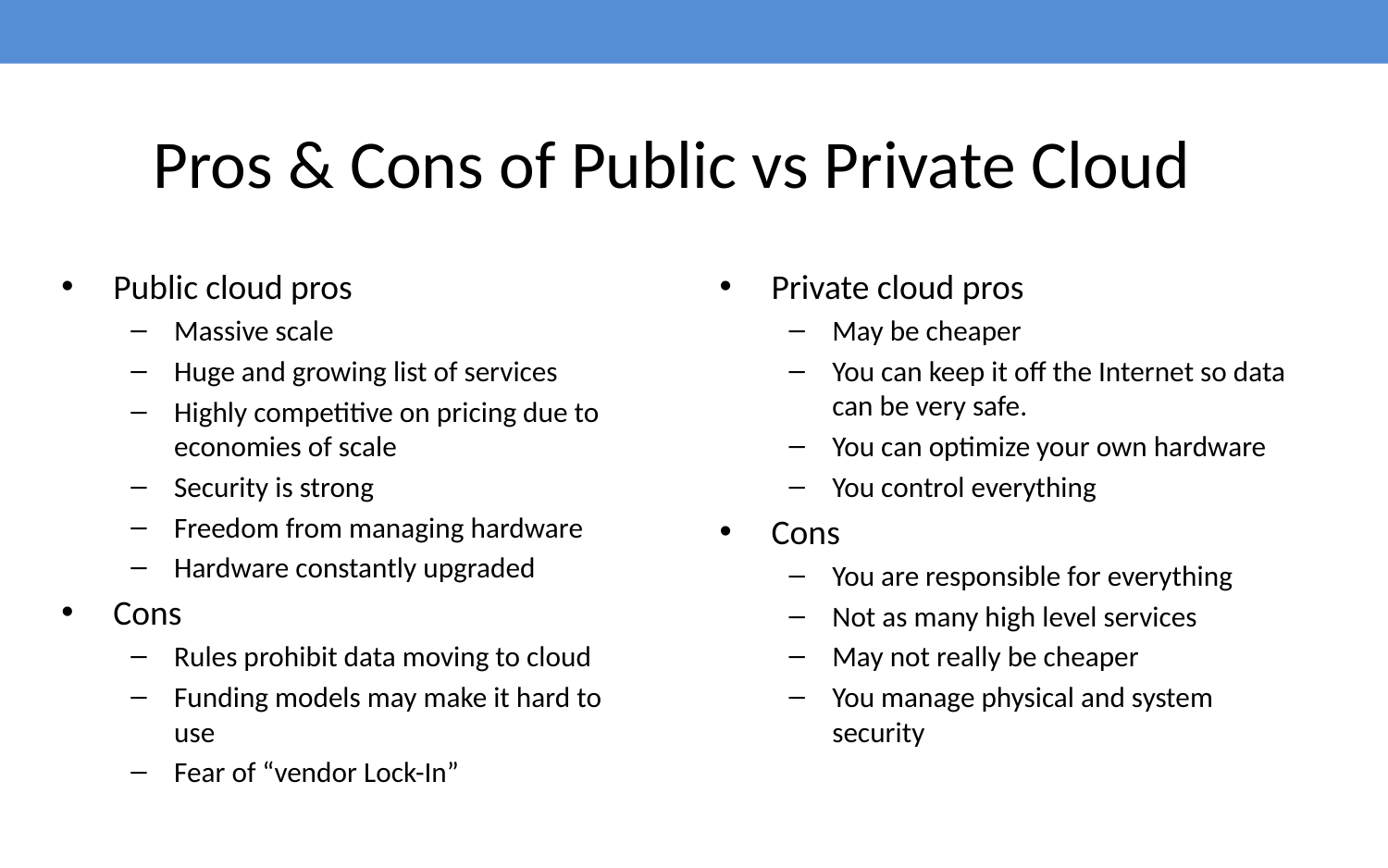

# Pros & Cons of Public vs Private Cloud
Public cloud pros
Massive scale
Huge and growing list of services
Highly competitive on pricing due to economies of scale
Security is strong
Freedom from managing hardware
Hardware constantly upgraded
Cons
Rules prohibit data moving to cloud
Funding models may make it hard to use
Fear of “vendor Lock-In”

Private cloud pros
May be cheaper
You can keep it off the Internet so data can be very safe.
You can optimize your own hardware
You control everything
Cons
You are responsible for everything
Not as many high level services
May not really be cheaper
You manage physical and system security